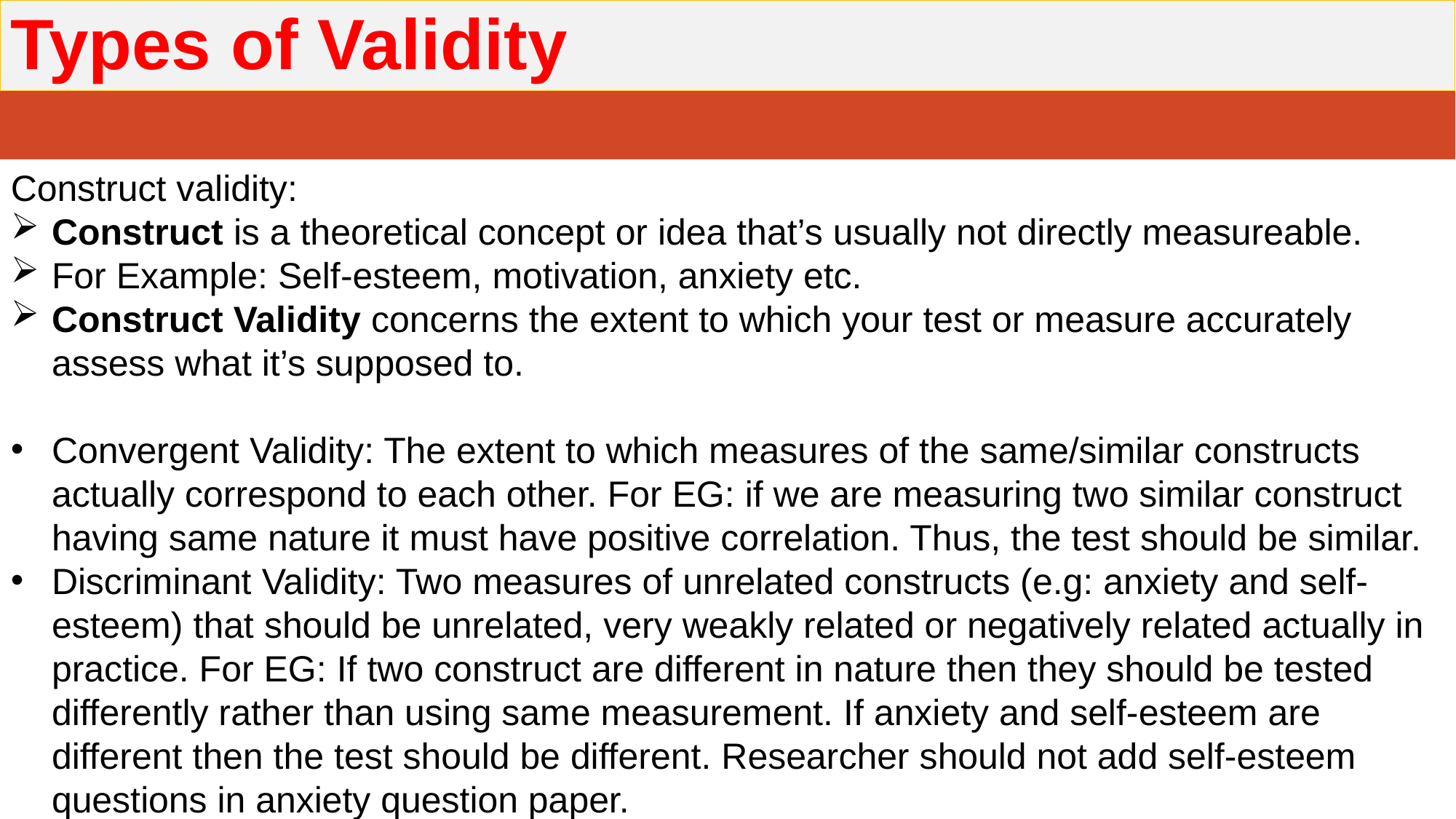

# Types of Validity
Construct validity:
Construct is a theoretical concept or idea that’s usually not directly measureable.
For Example: Self-esteem, motivation, anxiety etc.
Construct Validity concerns the extent to which your test or measure accurately assess what it’s supposed to.

Convergent Validity: The extent to which measures of the same/similar constructs actually correspond to each other. For EG: if we are measuring two similar construct having same nature it must have positive correlation. Thus, the test should be similar.
Discriminant Validity: Two measures of unrelated constructs (e.g: anxiety and self-esteem) that should be unrelated, very weakly related or negatively related actually in practice. For EG: If two construct are different in nature then they should be tested differently rather than using same measurement. If anxiety and self-esteem are different then the test should be different. Researcher should not add self-esteem questions in anxiety question paper.